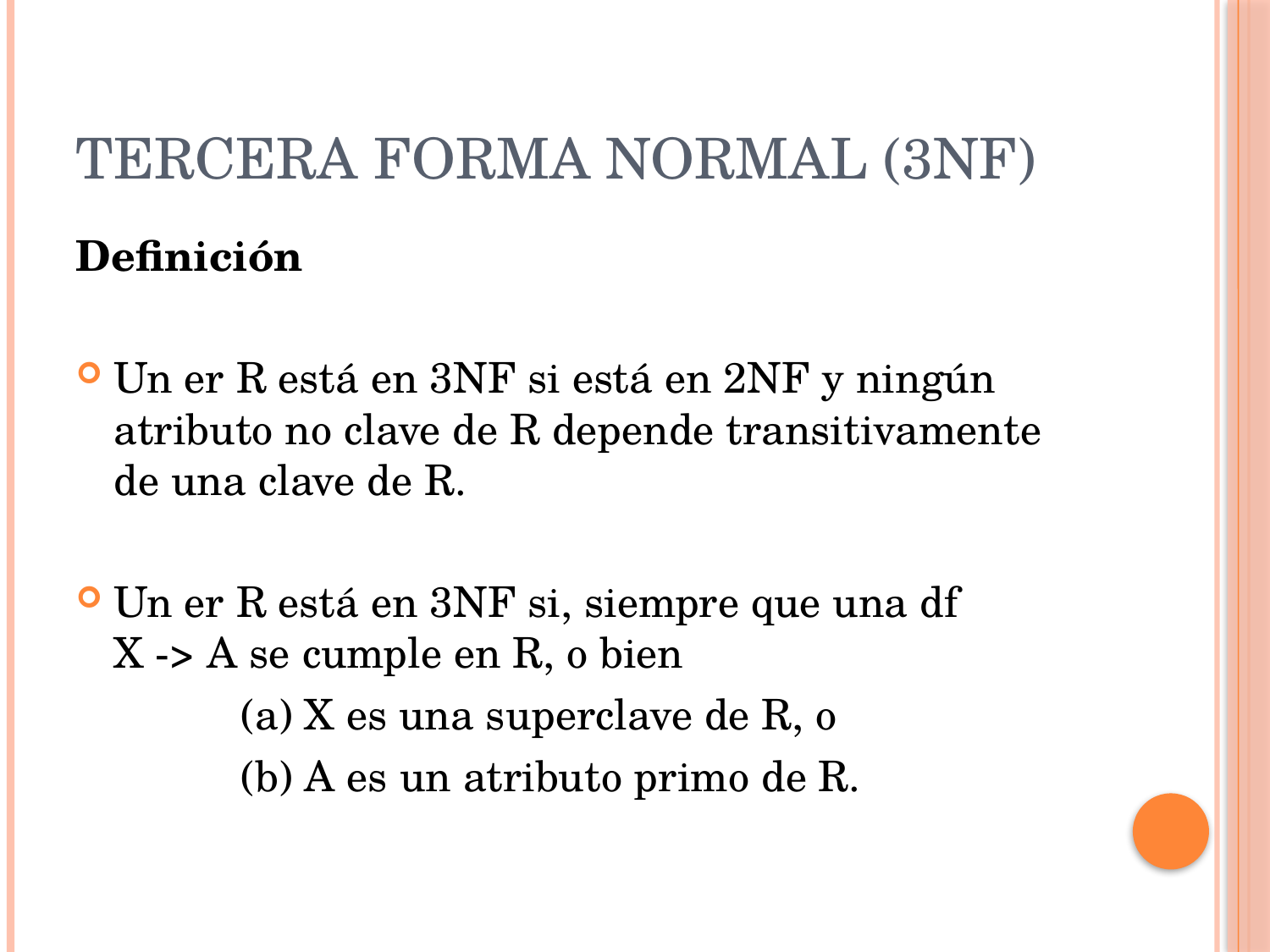

# Tercera Forma Normal (3NF)
Definición

Un er R está en 3NF si está en 2NF y ningún atributo no clave de R depende transitivamente de una clave de R.

Un er R está en 3NF si, siempre que una df         X -> A se cumple en R, o bien
		(a) X es una superclave de R, o
		(b) A es un atributo primo de R.